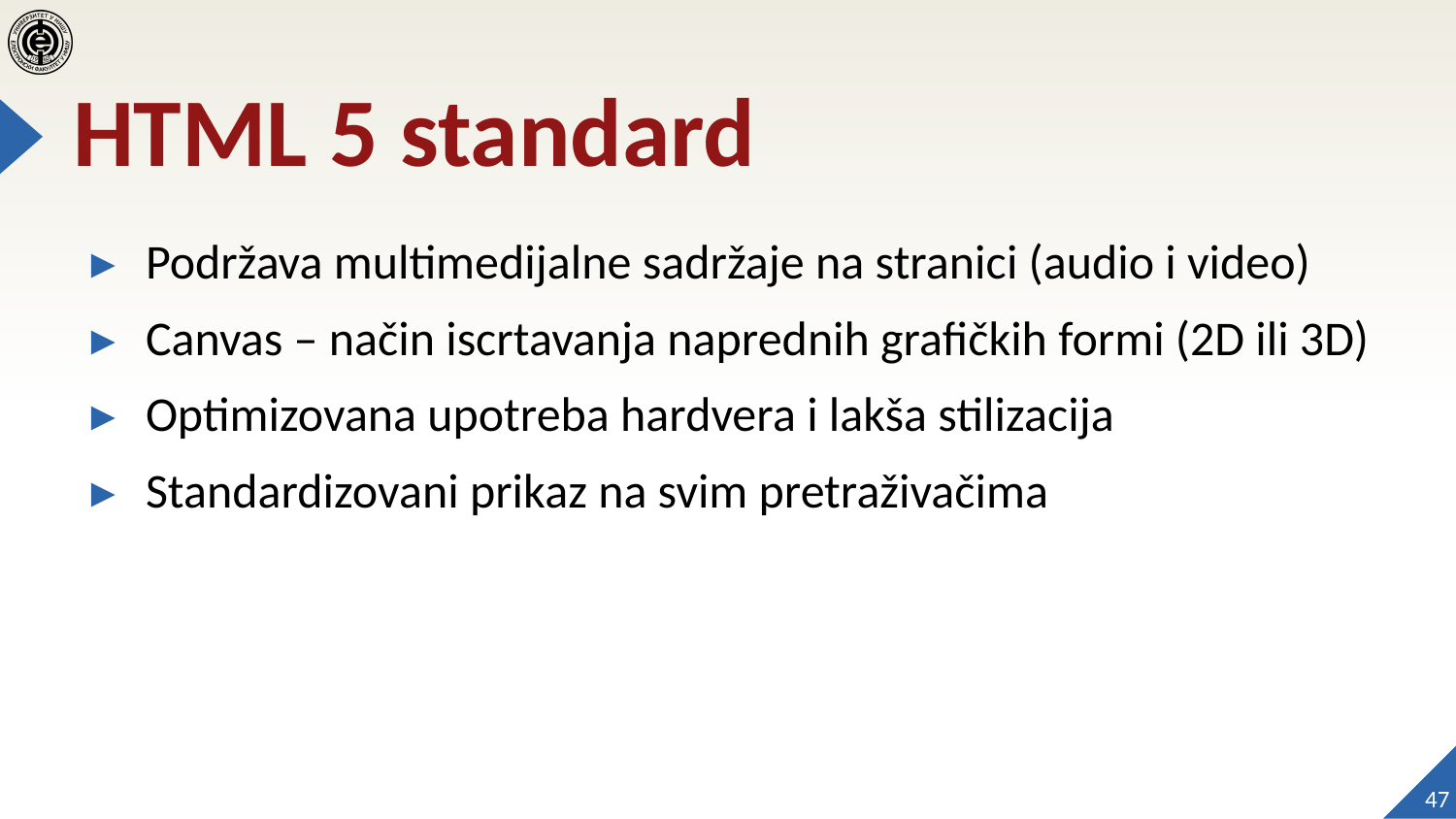

# HTML 5 standard
Podržava multimedijalne sadržaje na stranici (audio i video)
Canvas – način iscrtavanja naprednih grafičkih formi (2D ili 3D)
Optimizovana upotreba hardvera i lakša stilizacija
Standardizovani prikaz na svim pretraživačima

47